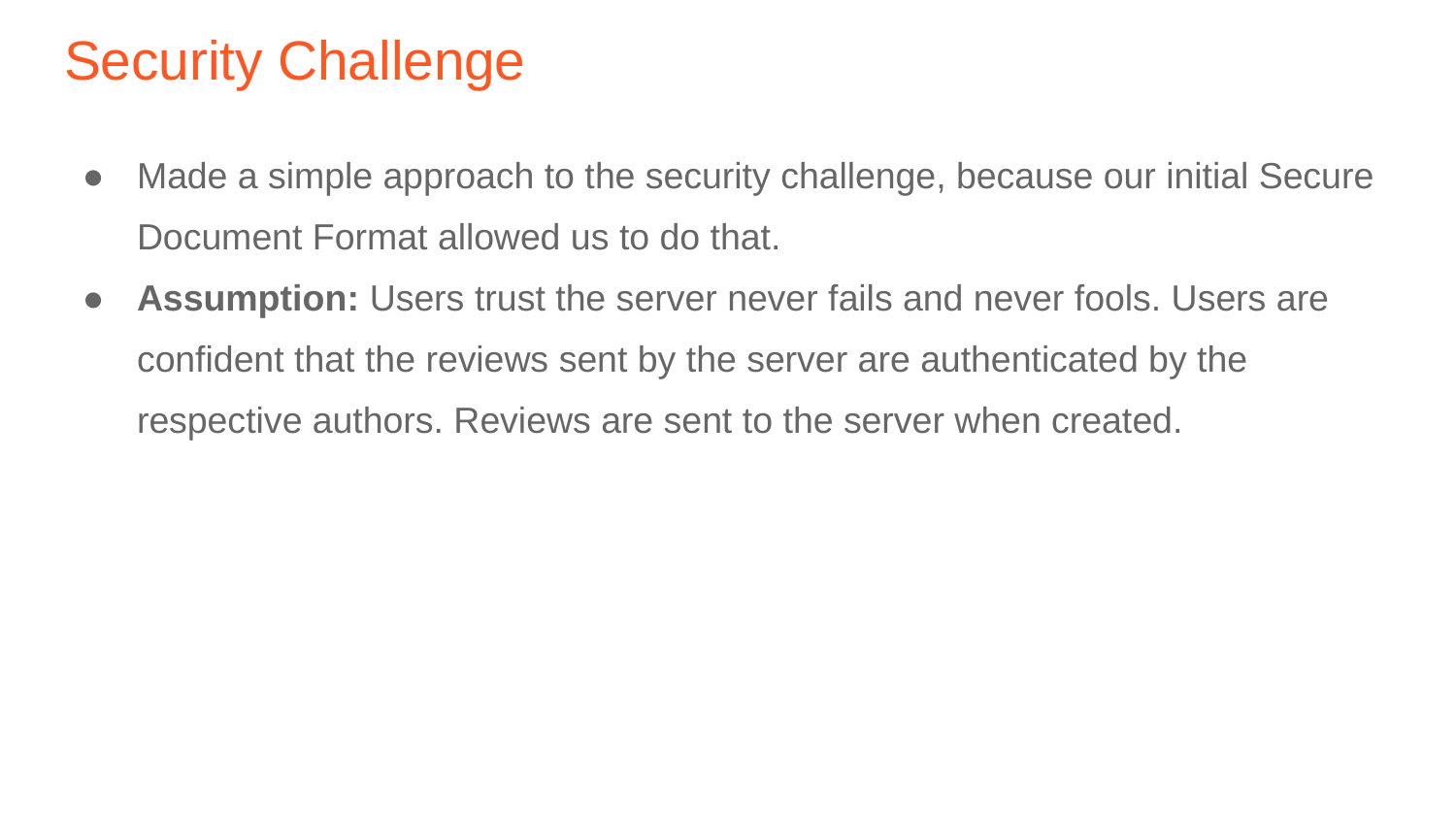

# Security Challenge
Made a simple approach to the security challenge, because our initial Secure Document Format allowed us to do that.
Assumption: Users trust the server never fails and never fools. Users are confident that the reviews sent by the server are authenticated by the respective authors. Reviews are sent to the server when created.